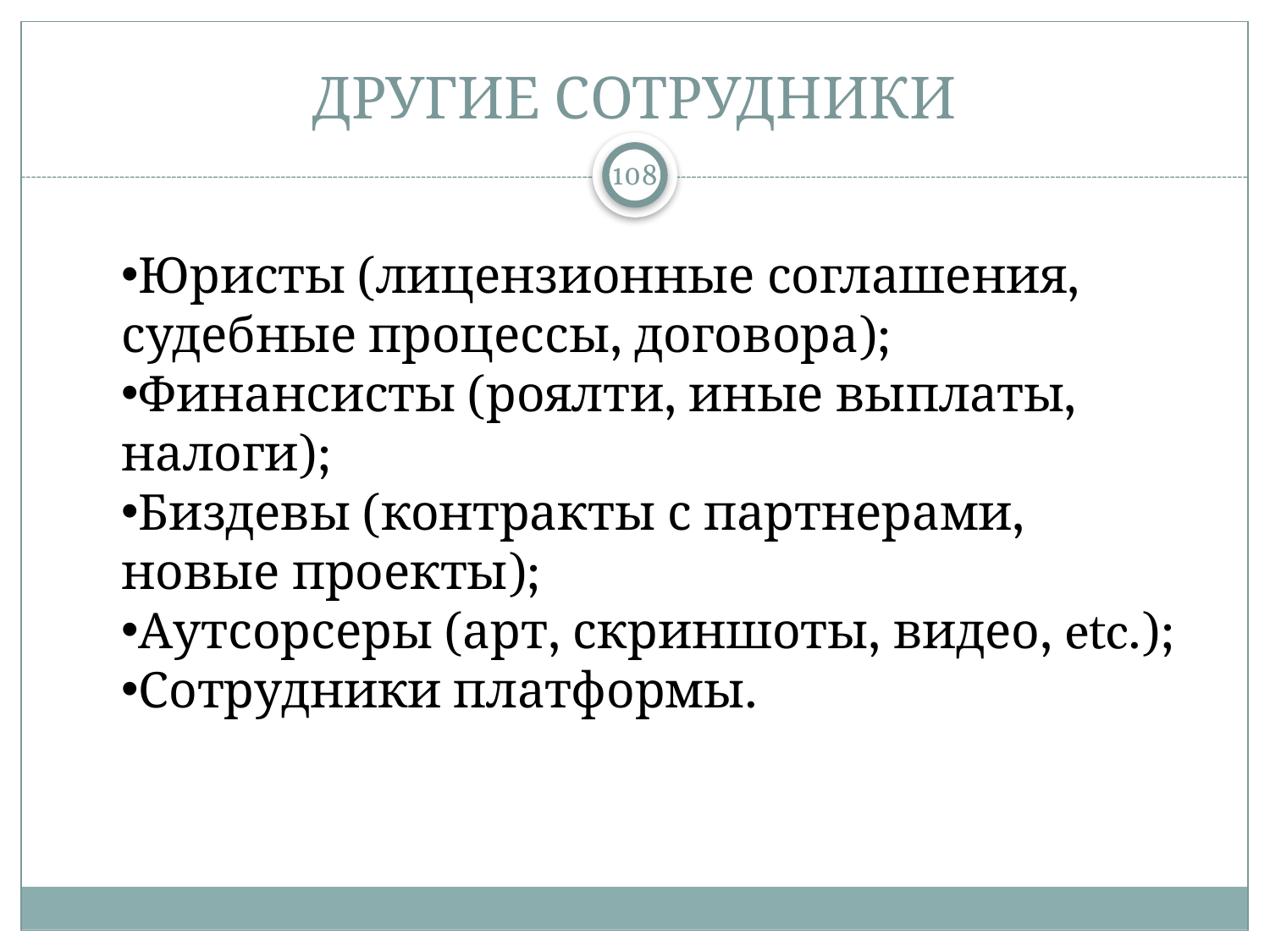

# ДРУГИЕ СОТРУДНИКИ
108
Юристы (лицензионные соглашения, судебные процессы, договора);
Финансисты (роялти, иные выплаты, налоги);
Биздевы (контракты с партнерами, новые проекты);
Аутсорсеры (арт, скриншоты, видео, etc.);
Сотрудники платформы.